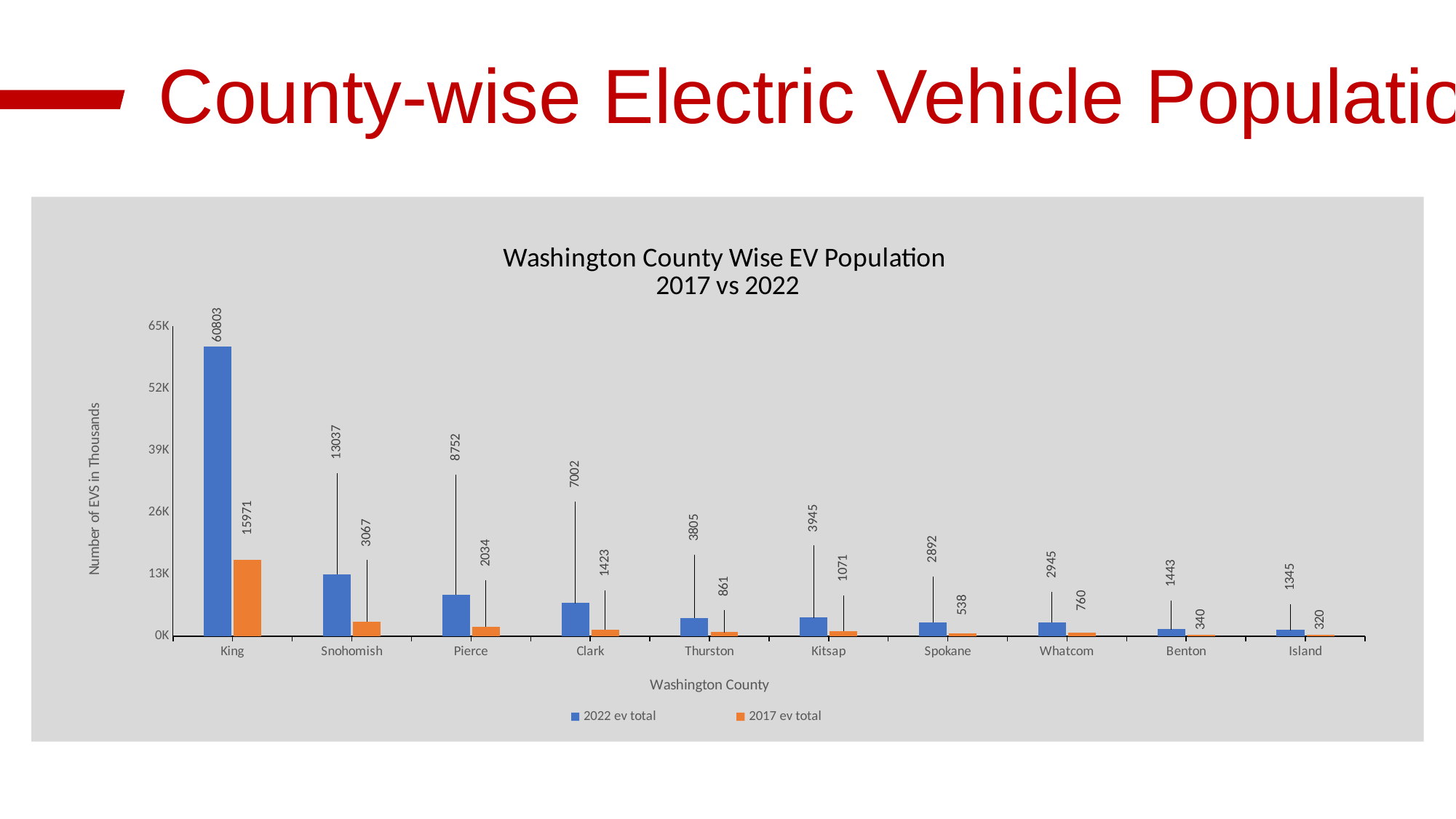

# County-wise Electric Vehicle Population

### Chart: Washington County Wise EV Population
2017 vs 2022

| Category | 2022 ev total | 2017 ev total |
|---|---|---|
| King | 60803.0 | 15971.0 |
| Snohomish | 13037.0 | 3067.0 |
| Pierce | 8752.0 | 2034.0 |
| Clark | 7002.0 | 1423.0 |
| Thurston | 3805.0 | 861.0 |
| Kitsap | 3945.0 | 1071.0 |
| Spokane | 2892.0 | 538.0 |
| Whatcom | 2945.0 | 760.0 |
| Benton | 1443.0 | 340.0 |
| Island | 1345.0 | 320.0 |